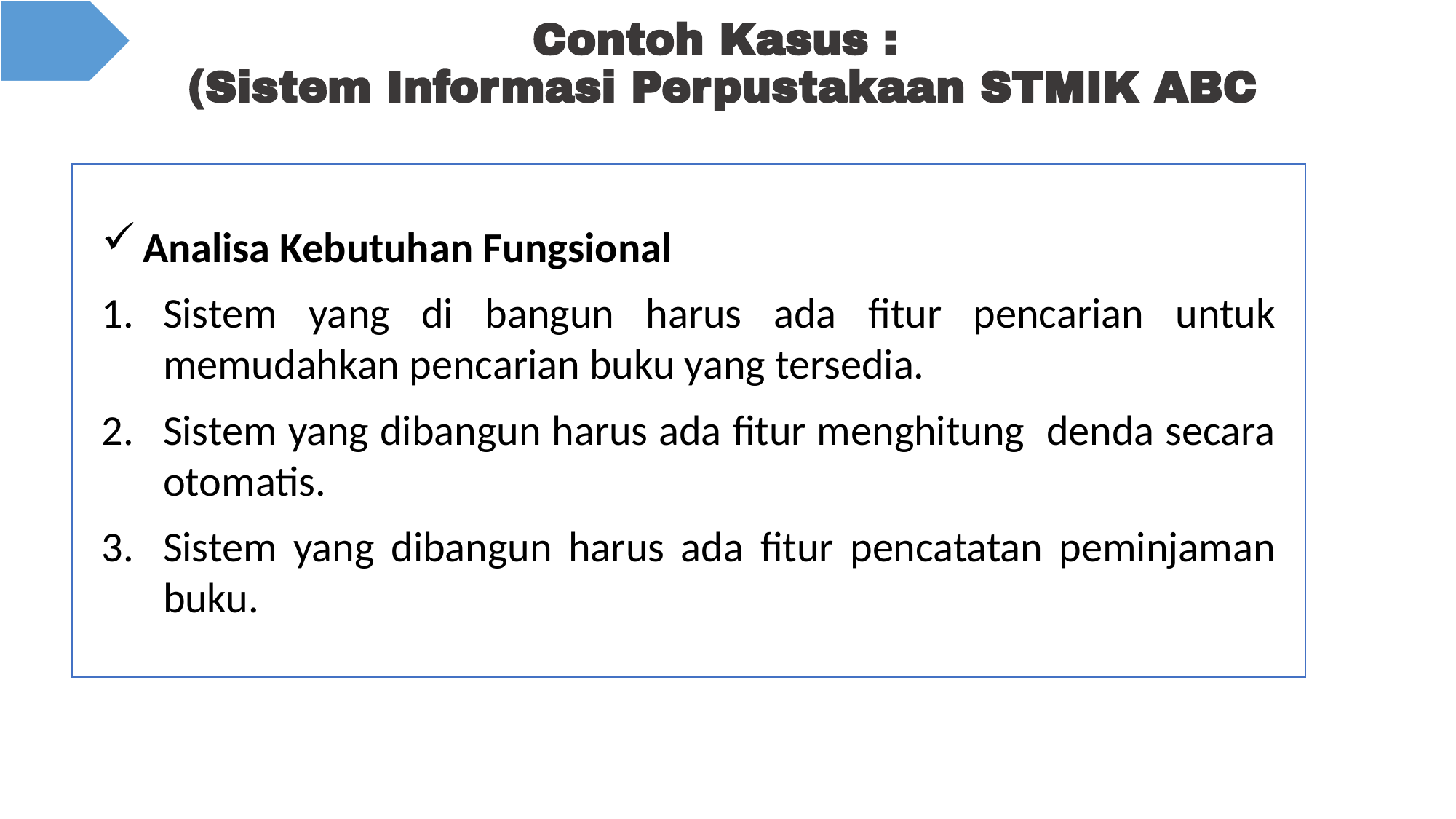

# Contoh Kasus : (Sistem Informasi Perpustakaan STMIK ABC
Analisa Kebutuhan Fungsional
Sistem yang di bangun harus ada fitur pencarian untuk memudahkan pencarian buku yang tersedia.
Sistem yang dibangun harus ada fitur menghitung  denda secara otomatis.
Sistem yang dibangun harus ada fitur pencatatan peminjaman buku.